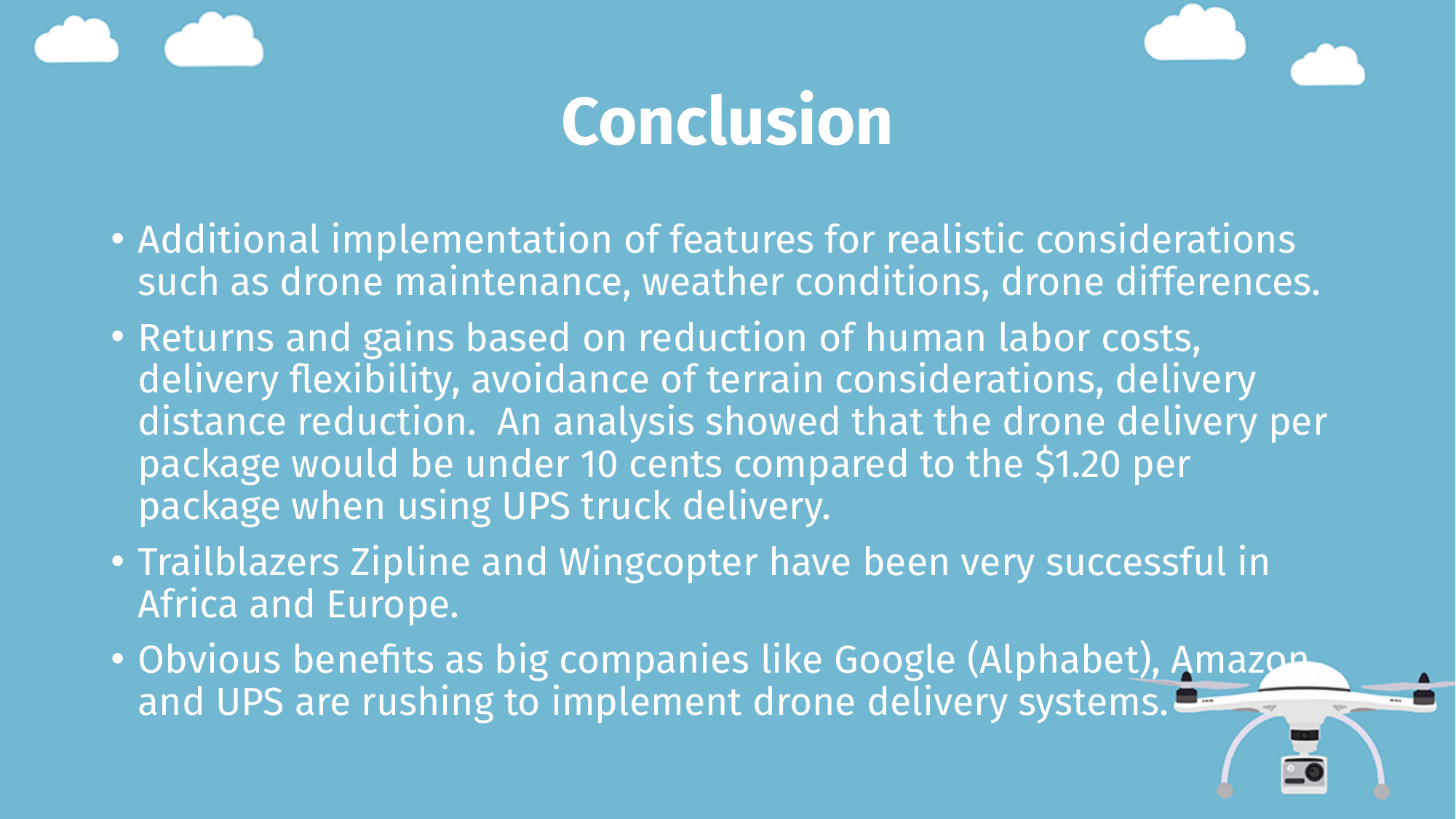

# Conclusion
Additional implementation of features for realistic considerations such as drone maintenance, weather conditions, drone differences.
Returns and gains based on reduction of human labor costs, delivery flexibility, avoidance of terrain considerations, delivery distance reduction.  An analysis showed that the drone delivery per package would be under 10 cents compared to the $1.20 per package when using UPS truck delivery.
Trailblazers Zipline and Wingcopter have been very successful in Africa and Europe.
Obvious benefits as big companies like Google (Alphabet), Amazon, and UPS are rushing to implement drone delivery systems.